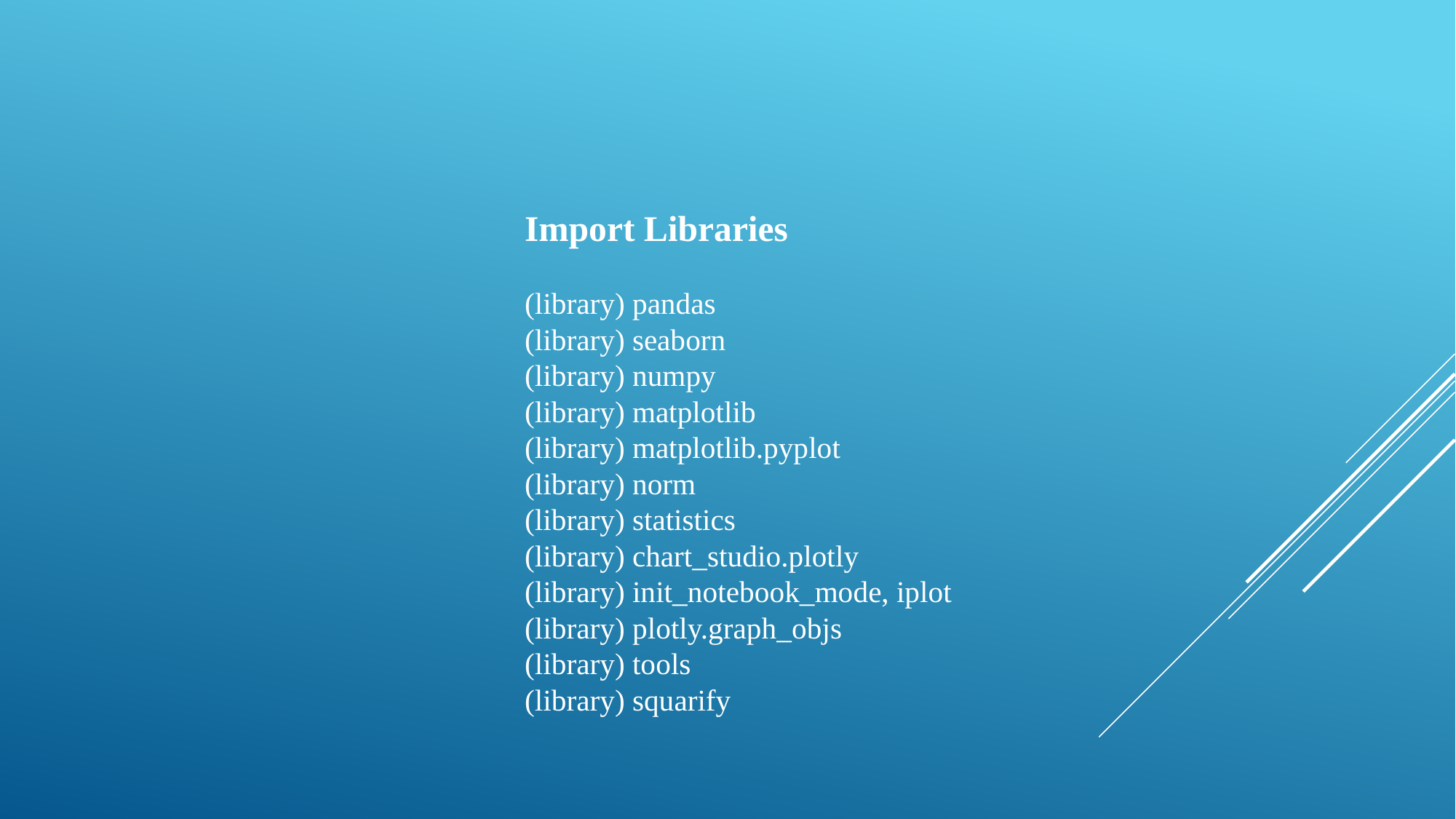

Import Libraries

(library) pandas
(library) seaborn
(library) numpy
(library) matplotlib
(library) matplotlib.pyplot
(library) norm
(library) statistics
(library) chart_studio.plotly
(library) init_notebook_mode, iplot
(library) plotly.graph_objs
(library) tools
(library) squarify